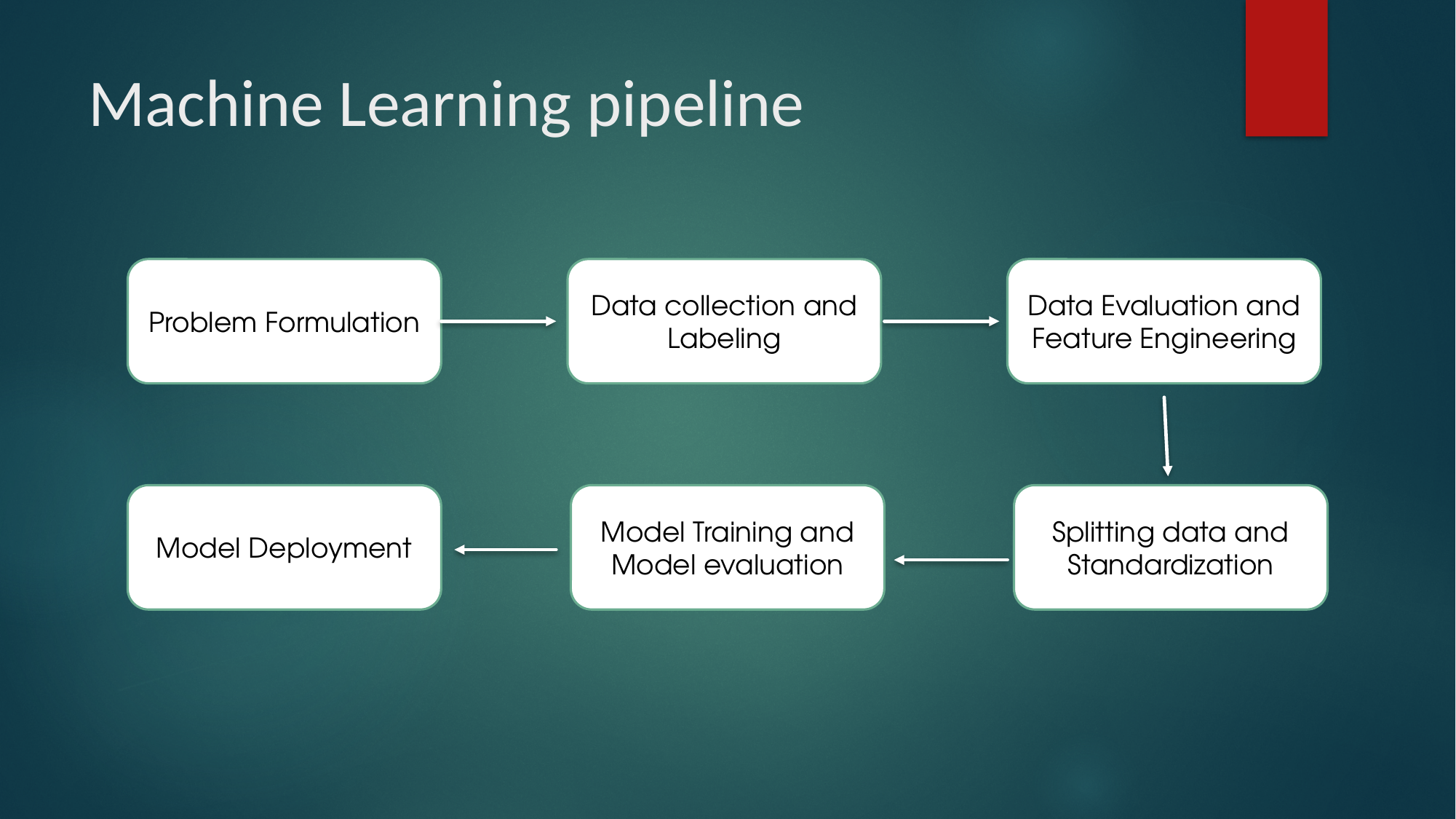

# Machine Learning pipeline
Problem Formulation
Data collection and Labeling
Data Evaluation and Feature Engineering
Model Deployment
Model Training and Model evaluation
Splitting data and Standardization